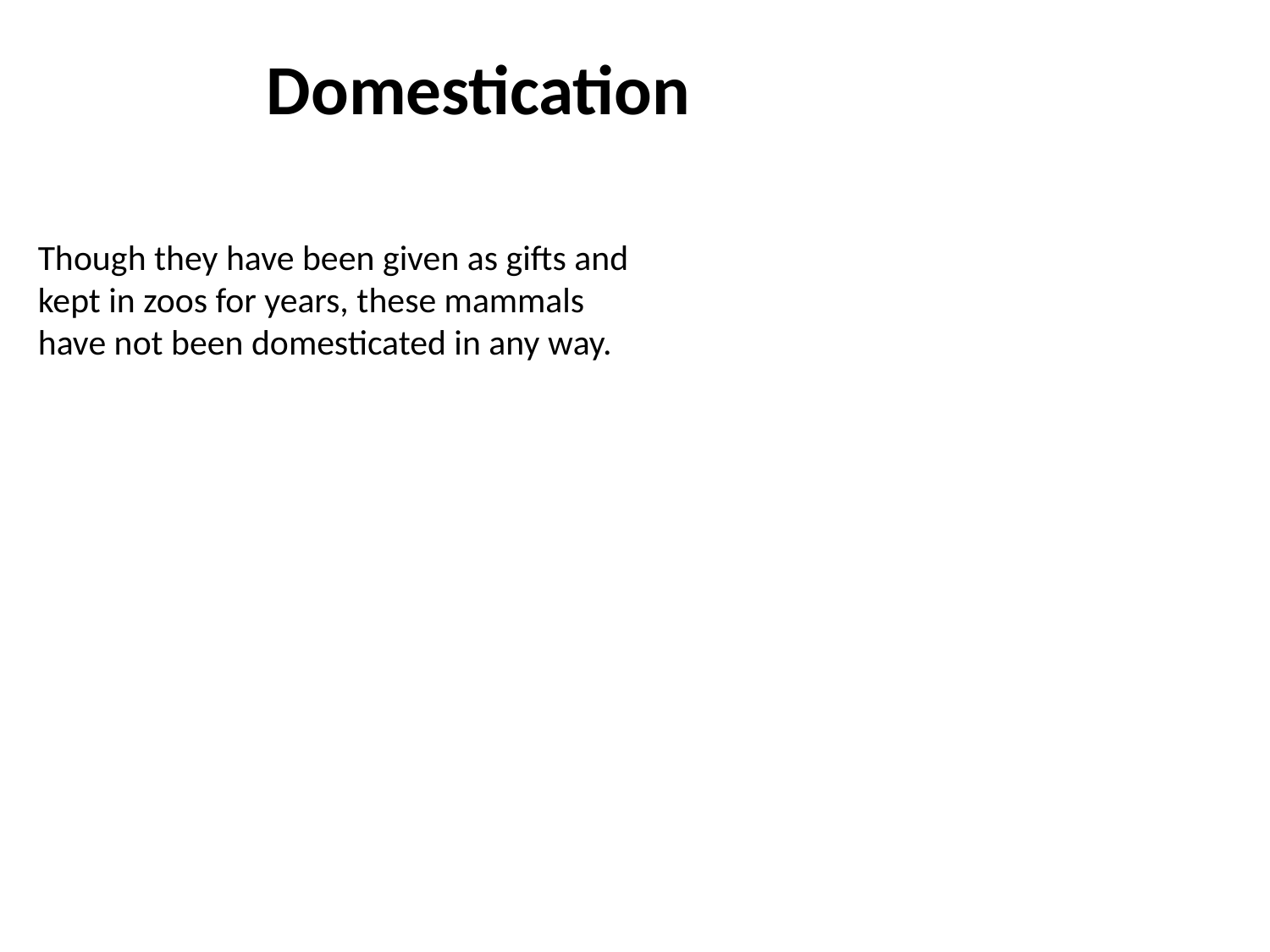

Domestication

Though they have been given as gifts and kept in zoos for years, these mammals have not been domesticated in any way.